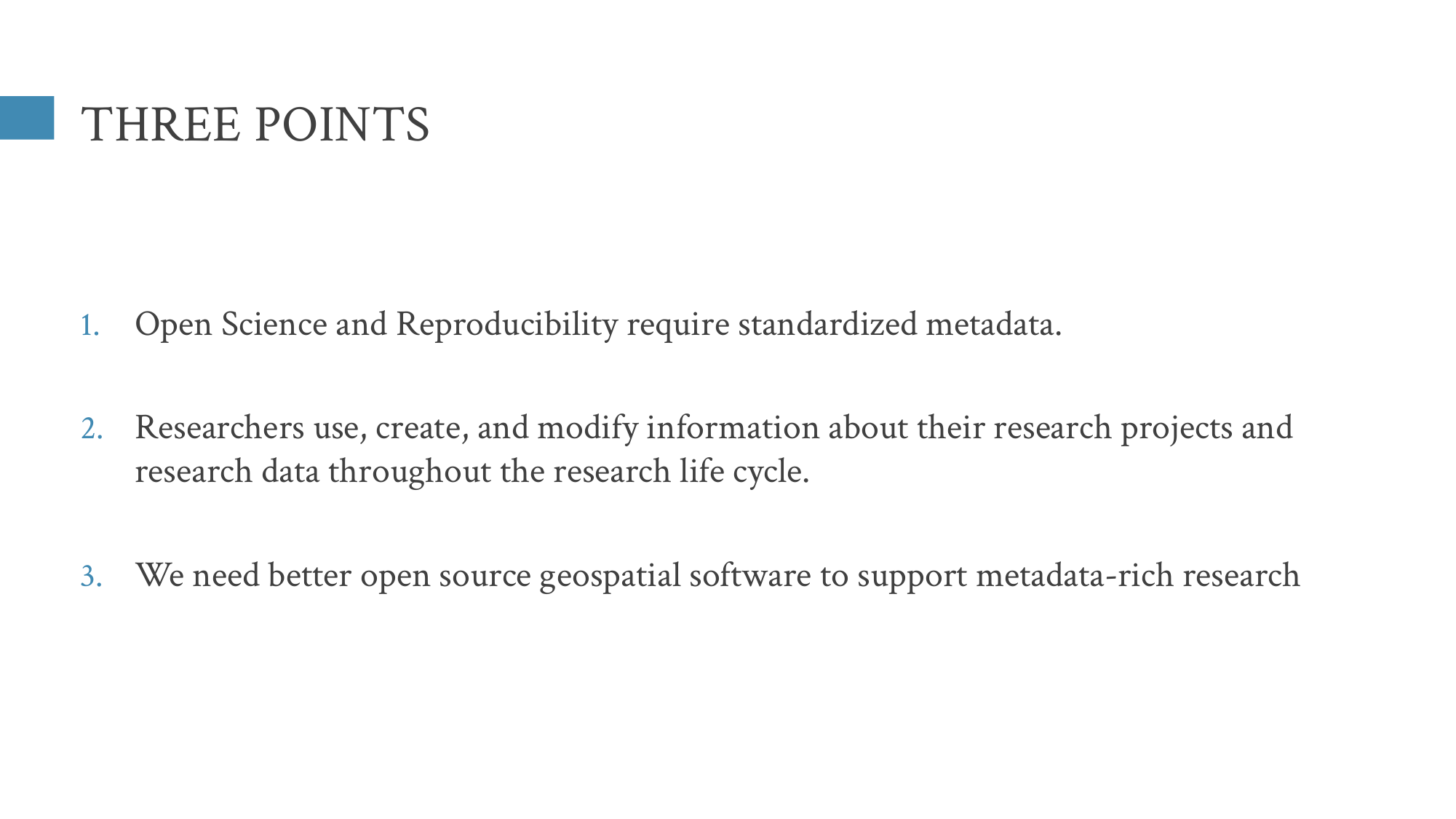

# Three Points
Open Science and Reproducibility require standardized metadata.
Researchers use, create, and modify information about their research projects and research data throughout the research life cycle.
We need better open source geospatial software to support metadata-rich research